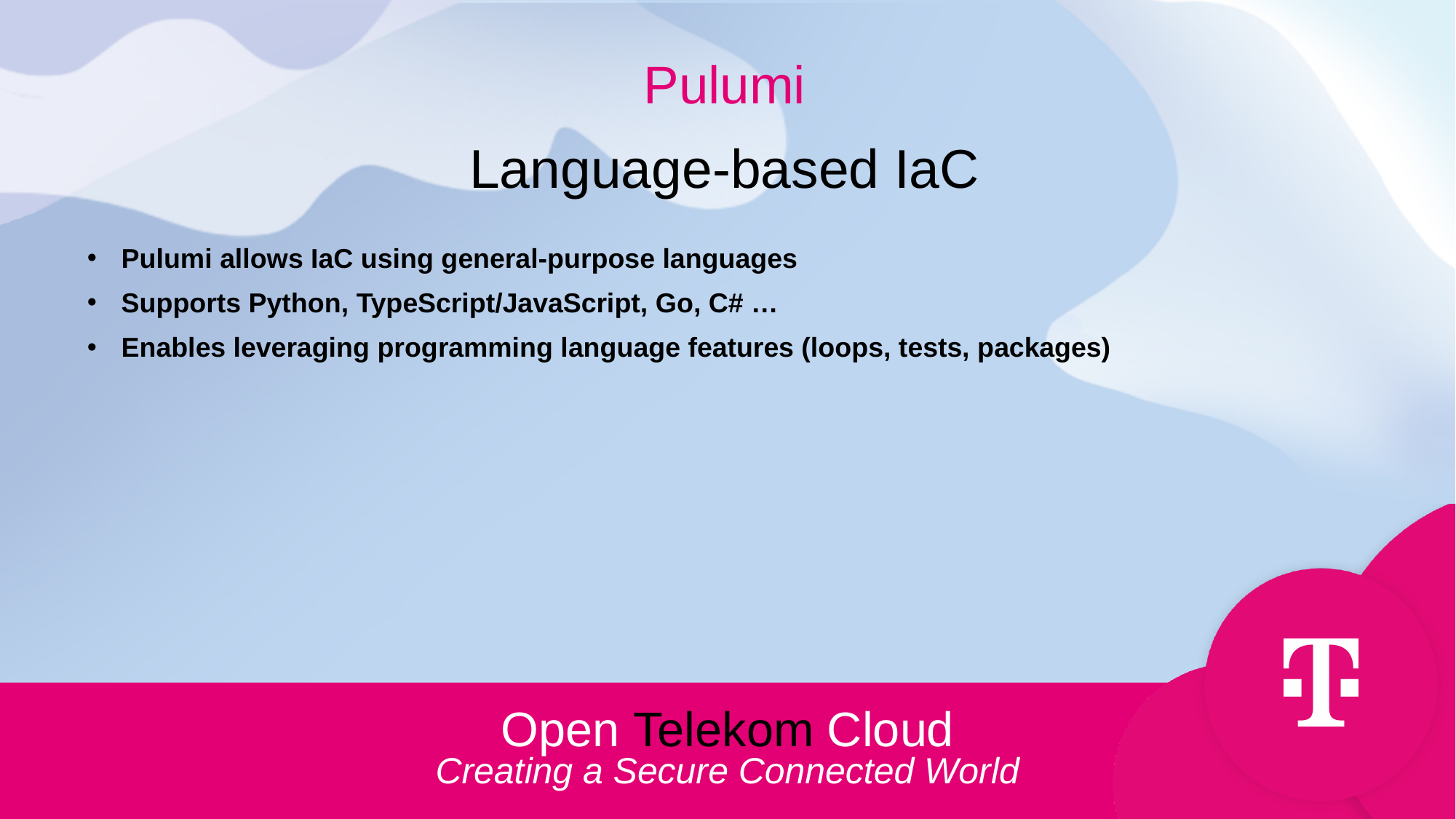

Pulumi
Language-based IaC
Pulumi allows IaC using general-purpose languages
Supports Python, TypeScript/JavaScript, Go, C# …
Enables leveraging programming language features (loops, tests, packages)